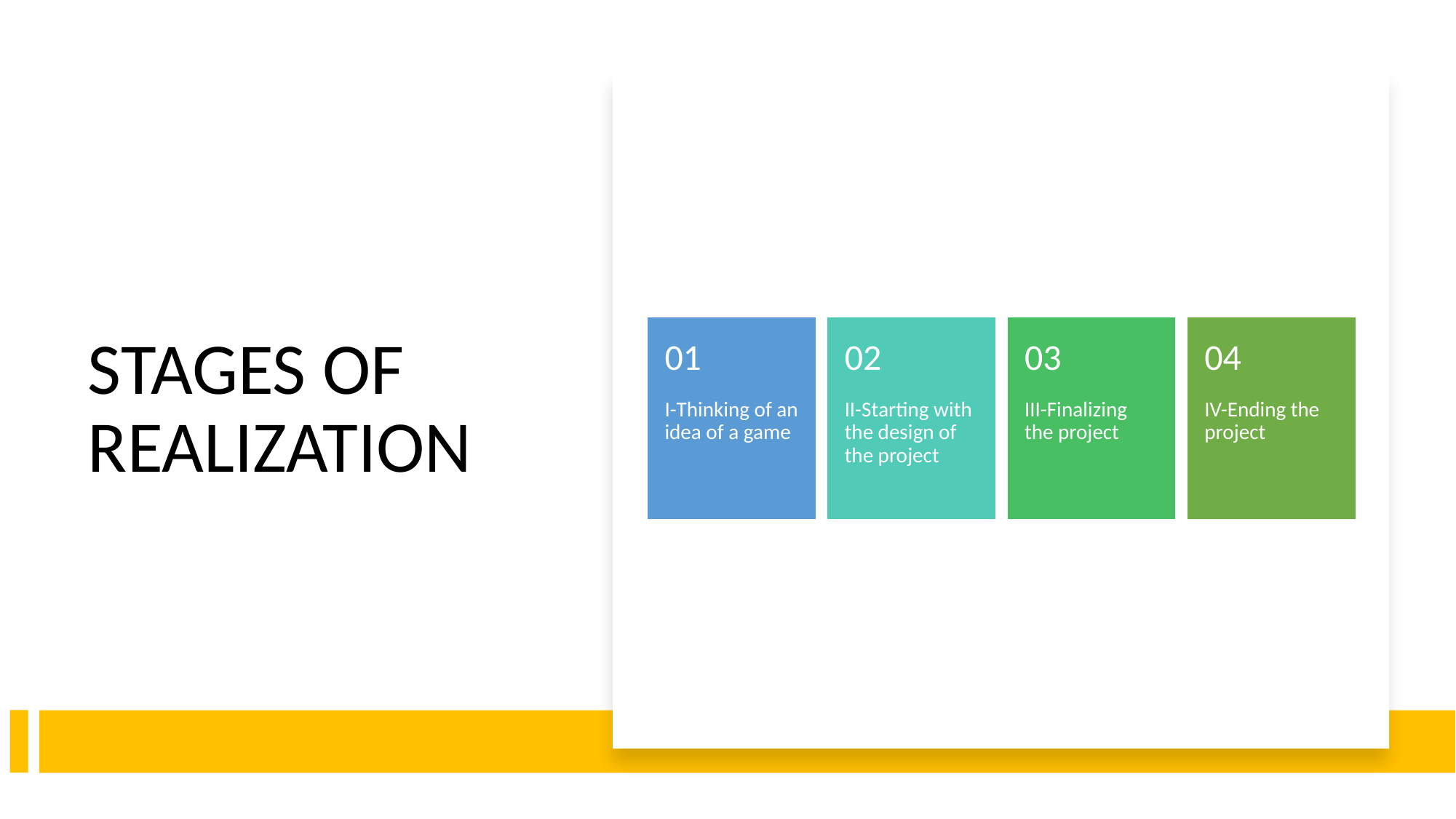

I-Thinking of an idea of a game
01
II-Starting with the design of the project
02
III-Finalizing the project
03
IV-Ending the project
04
# STAGES OF REALIZATION